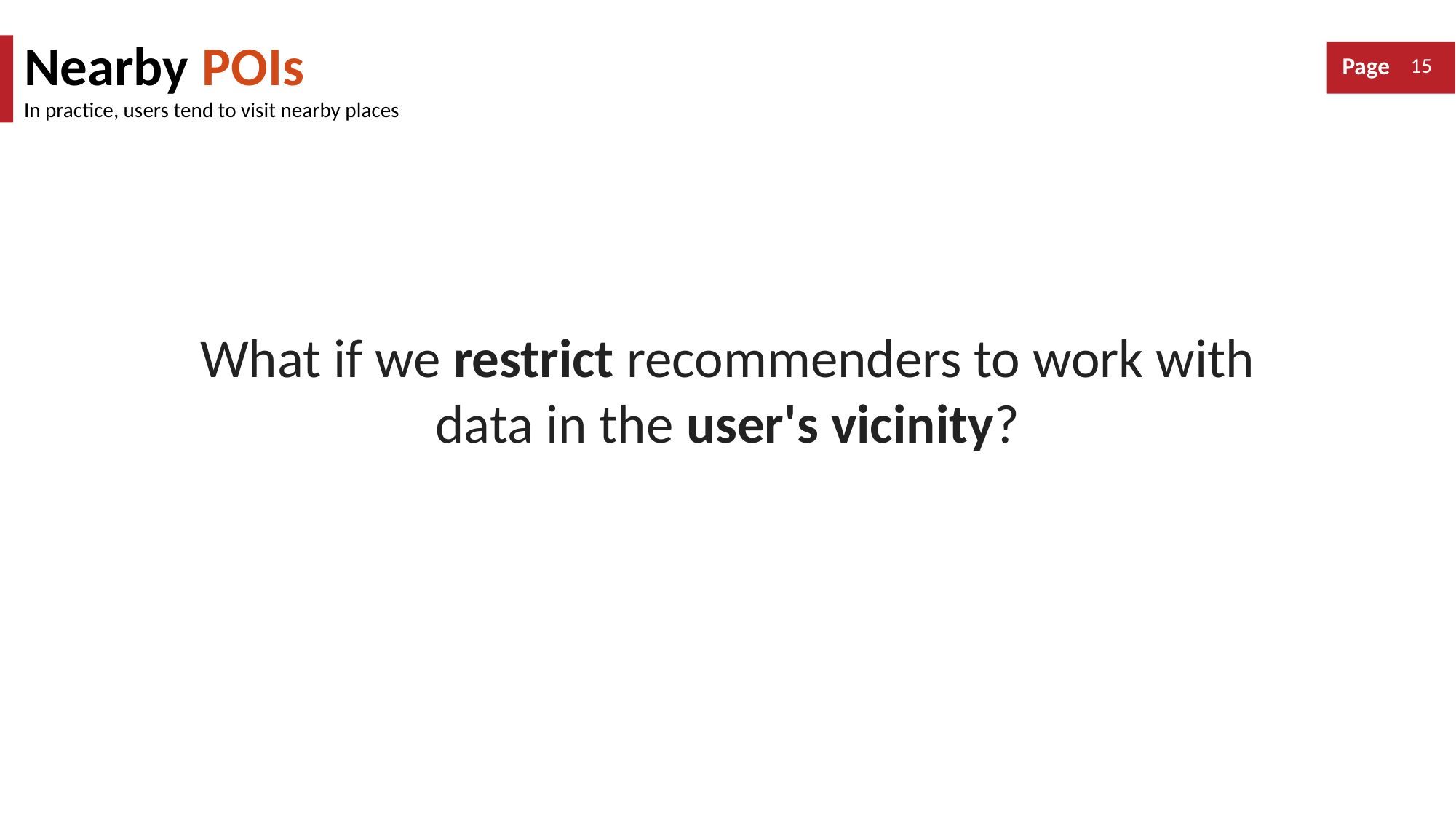

Nearby POIs
In practice, users tend to visit nearby places
What if we restrict recommenders to work with data in the user's vicinity?